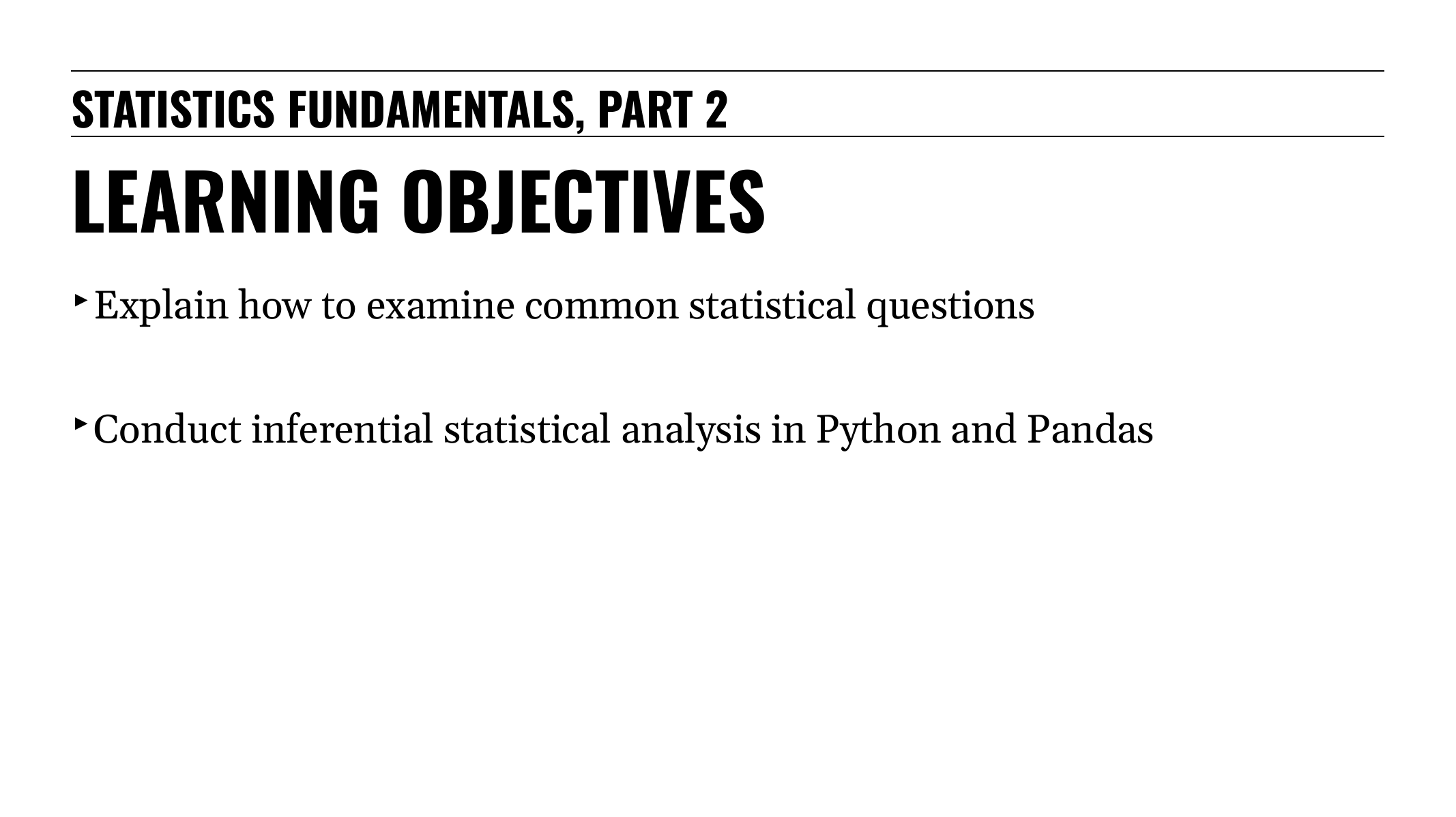

STATISTICS FUNDAMENTALS, PART 2
# LEARNING OBJECTIVES

Explain how to examine common statistical questions

Conduct inferential statistical analysis in Python and Pandas